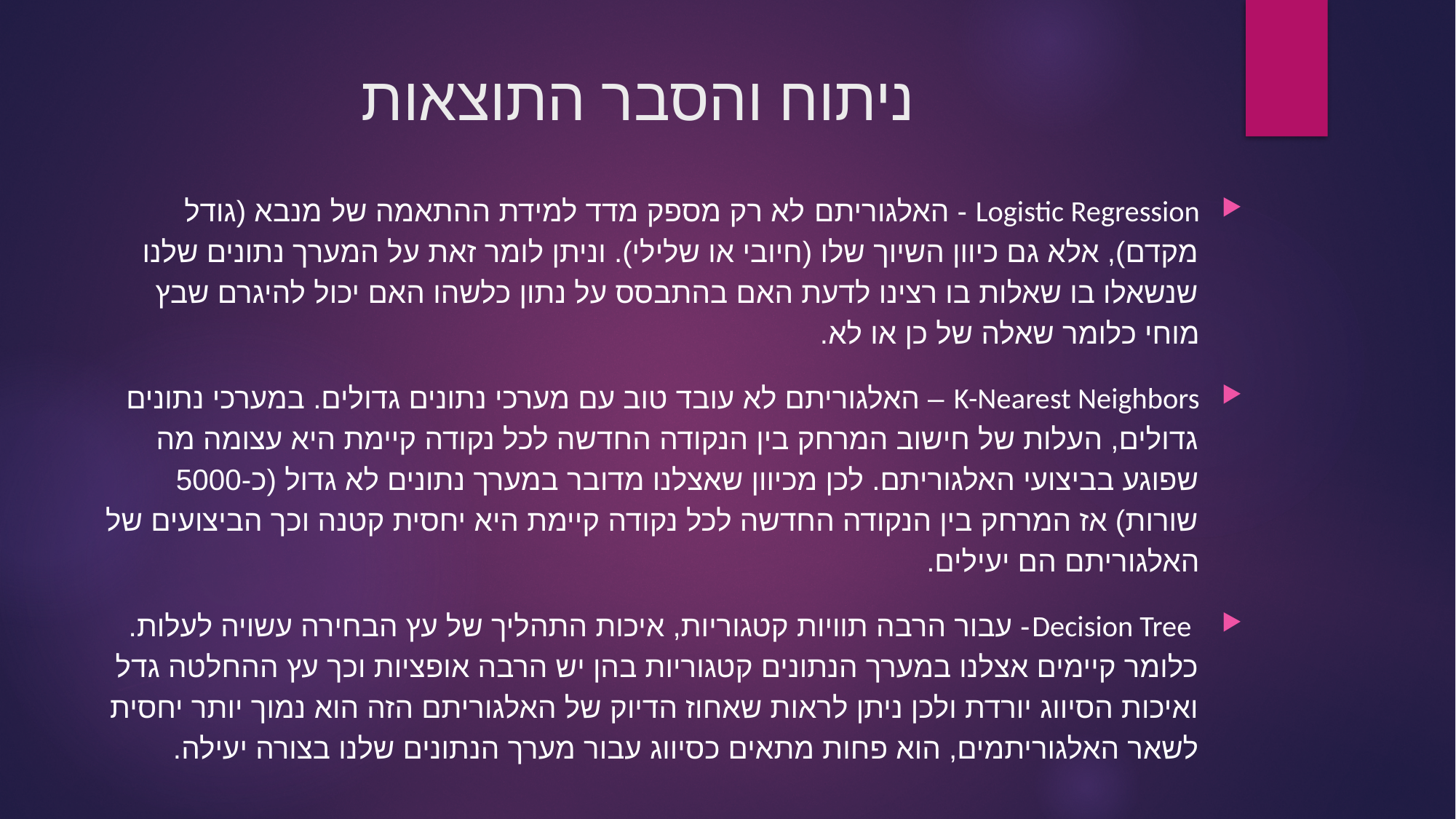

# ניתוח והסבר התוצאות
Logistic Regression - האלגוריתם לא רק מספק מדד למידת ההתאמה של מנבא (גודל מקדם), אלא גם כיוון השיוך שלו (חיובי או שלילי). וניתן לומר זאת על המערך נתונים שלנו שנשאלו בו שאלות בו רצינו לדעת האם בהתבסס על נתון כלשהו האם יכול להיגרם שבץ מוחי כלומר שאלה של כן או לא.
K-Nearest Neighbors – האלגוריתם לא עובד טוב עם מערכי נתונים גדולים. במערכי נתונים גדולים, העלות של חישוב המרחק בין הנקודה החדשה לכל נקודה קיימת היא עצומה מה שפוגע בביצועי האלגוריתם. לכן מכיוון שאצלנו מדובר במערך נתונים לא גדול (כ-5000 שורות) אז המרחק בין הנקודה החדשה לכל נקודה קיימת היא יחסית קטנה וכך הביצועים של האלגוריתם הם יעילים.
 Decision Tree- עבור הרבה תוויות קטגוריות, איכות התהליך של עץ הבחירה עשויה לעלות. כלומר קיימים אצלנו במערך הנתונים קטגוריות בהן יש הרבה אופציות וכך עץ ההחלטה גדל ואיכות הסיווג יורדת ולכן ניתן לראות שאחוז הדיוק של האלגוריתם הזה הוא נמוך יותר יחסית לשאר האלגוריתמים, הוא פחות מתאים כסיווג עבור מערך הנתונים שלנו בצורה יעילה.